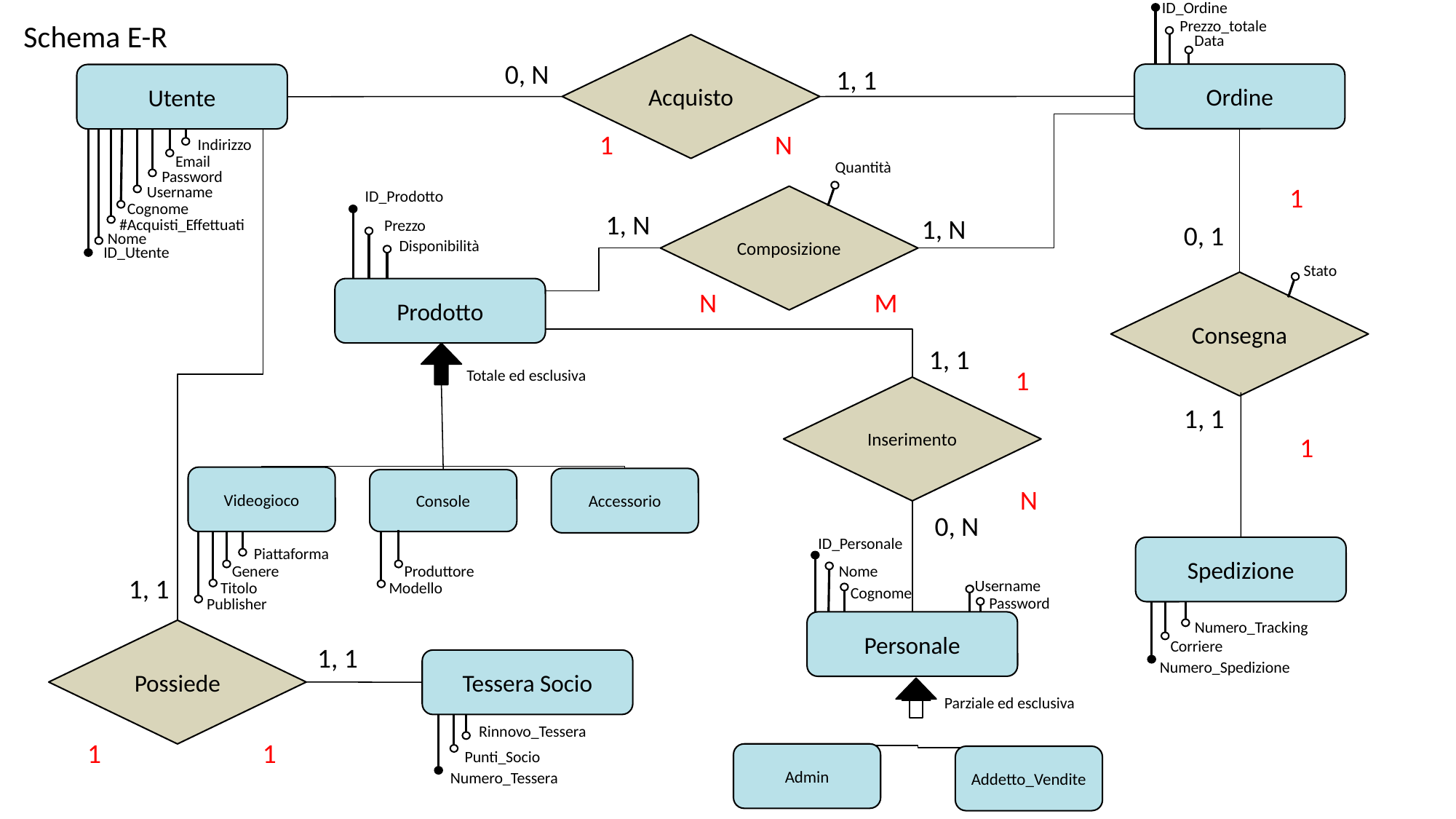

ID_Ordine

Prezzo_totale
Schema E-R
Data

Acquisto

0, N
1, 1
Ordine
Utente

1
N
Indirizzo
Email
Quantità
Password
1
Username
ID_Prodotto

Composizione
Cognome

1, N

1, N
#Acquisti_Effettuati
Prezzo
0, 1
Nome

Disponibilità
ID_Utente

Stato
Consegna

Prodotto
N
M
1, 1

1
Totale ed esclusiva
Inserimento
1, 1
1
Videogioco
Accessorio
Console
N
0, N

ID_Personale

Spedizione
Piattaforma

Genere
Produttore
Nome

1, 1
Username
Titolo
Modello
Cognome

Password
Publisher

Personale
Numero_Tracking
Possiede
Corriere
1, 1
Tessera Socio
Numero_Spedizione

Parziale ed esclusiva

Rinnovo_Tessera
1
1
Punti_Socio
Admin
Addetto_Vendite
Numero_Tessera